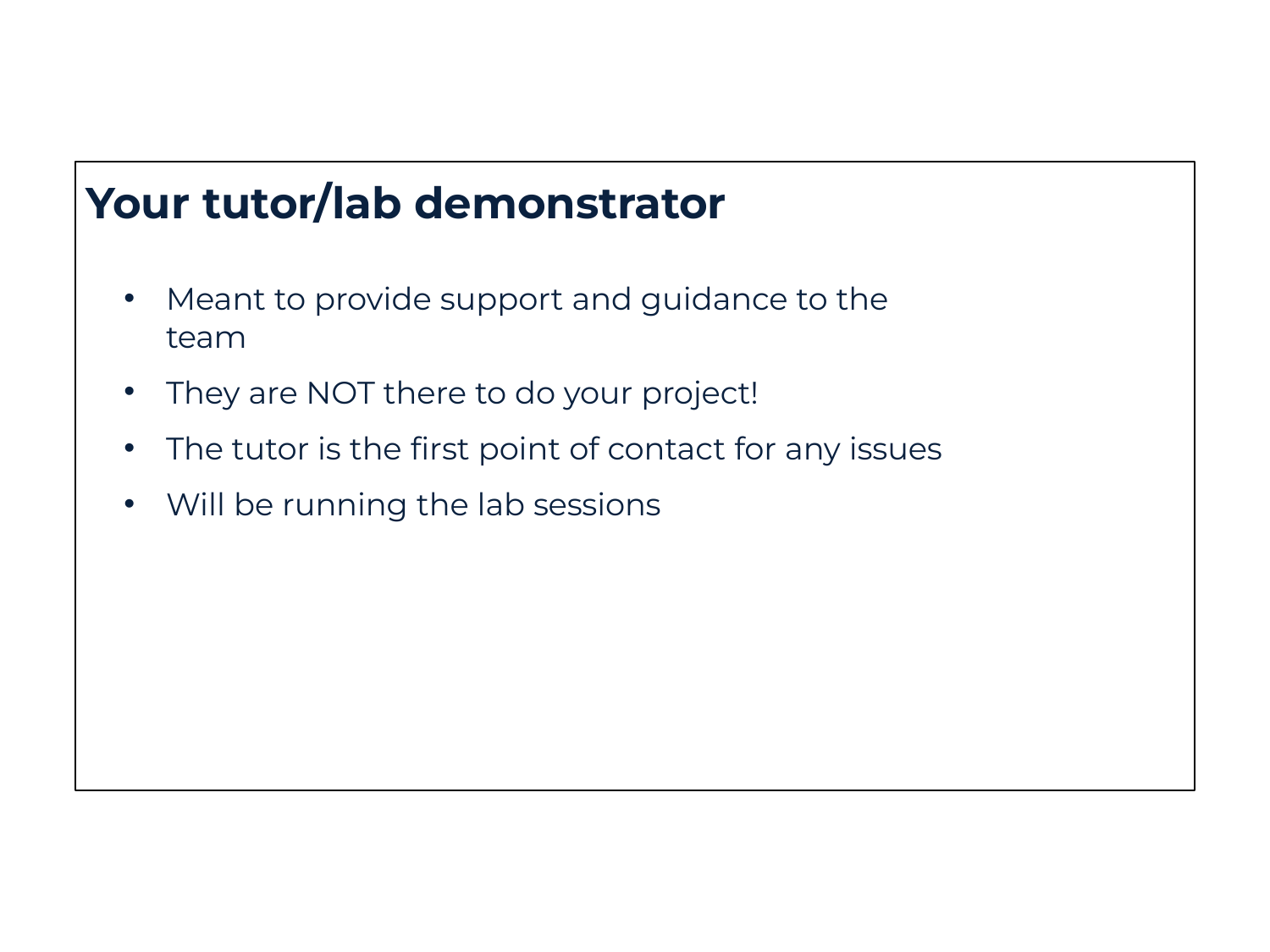

#

Your tutor/lab demonstrator

Meant to provide support and guidance to the team
They are NOT there to do your project!
The tutor is the first point of contact for any issues
Will be running the lab sessions